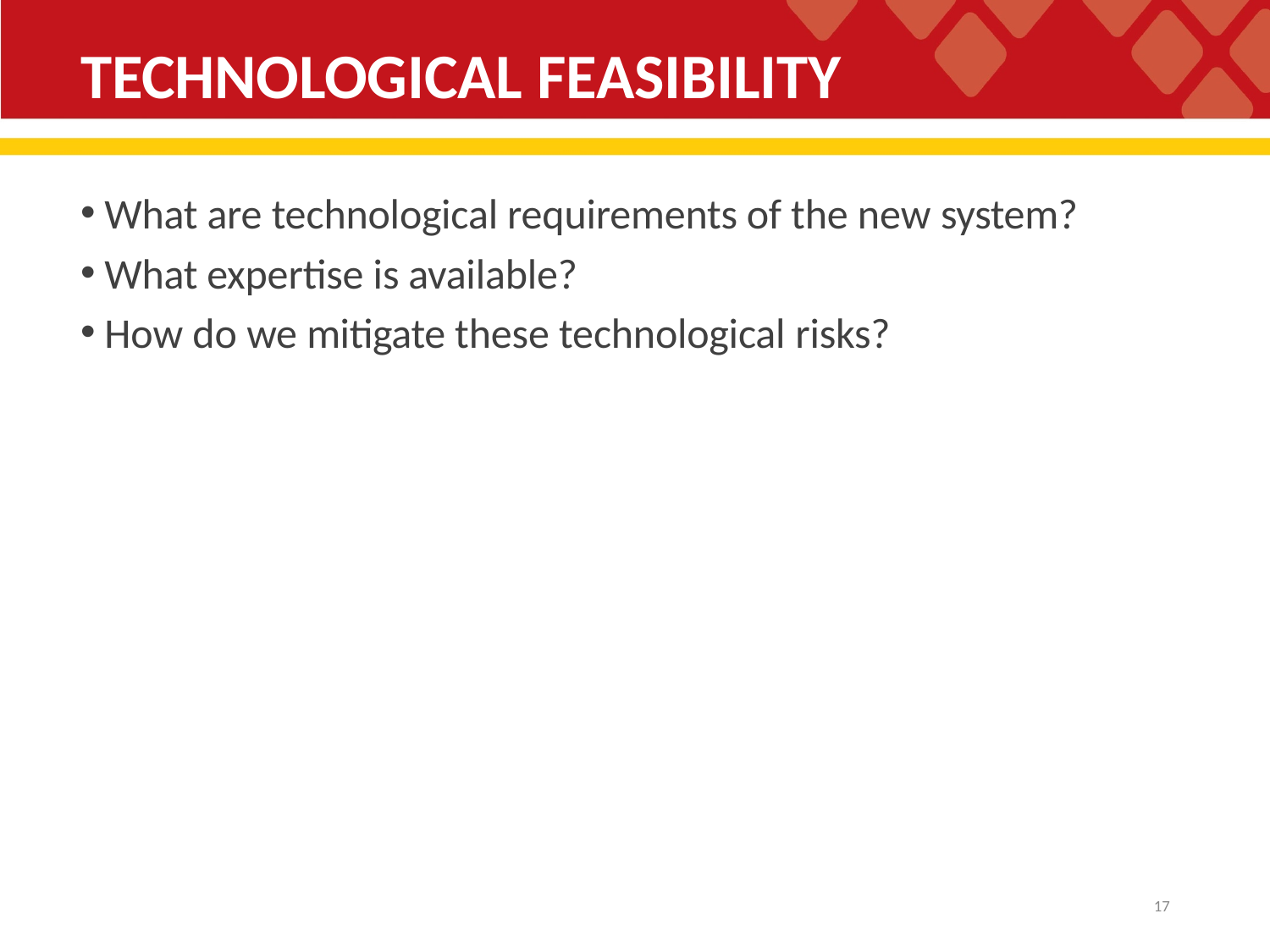

# TECHNOLOGICAL FEASIBILITY
What are technological requirements of the new system?
What expertise is available?
How do we mitigate these technological risks?
17